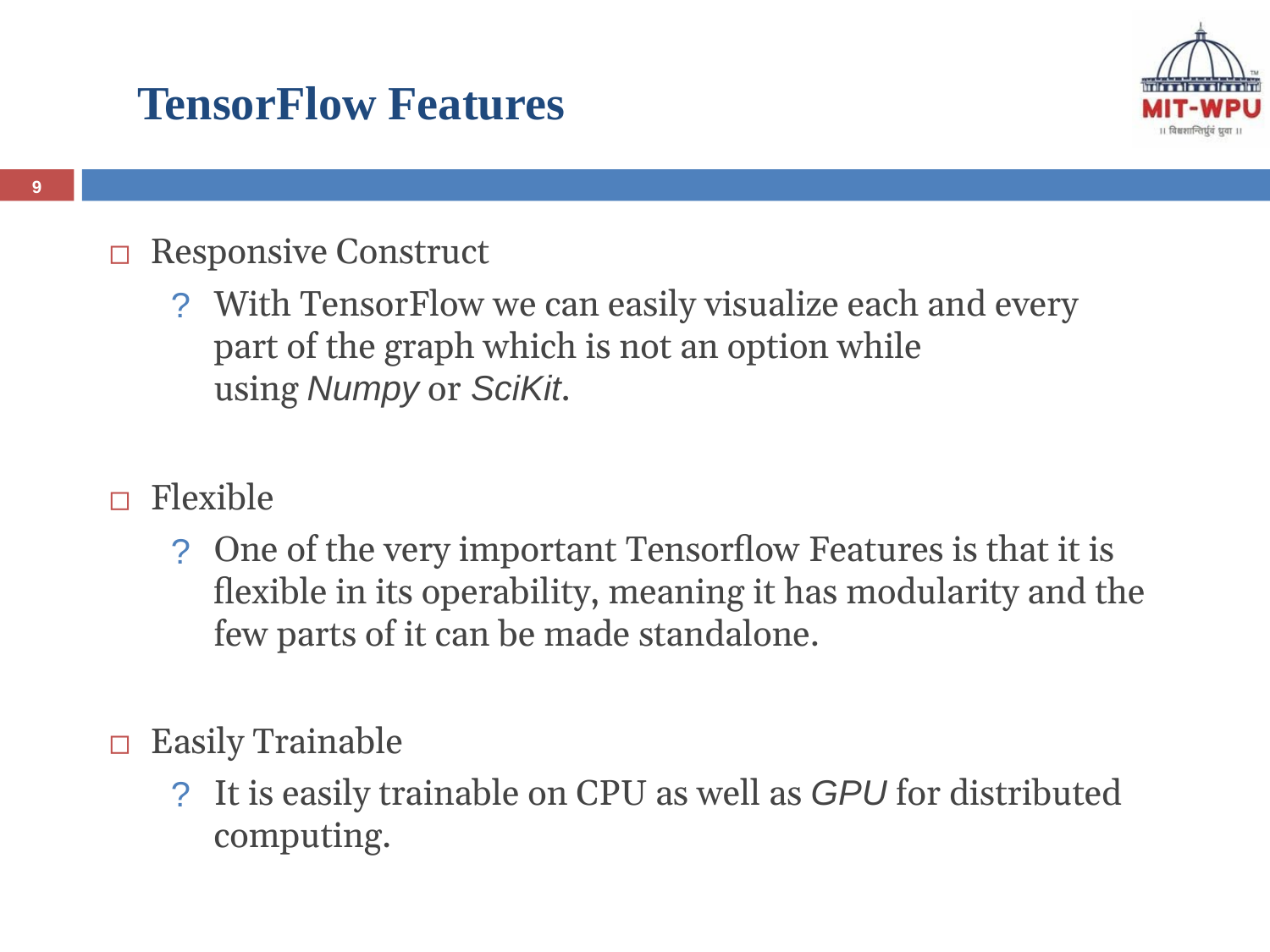

# TensorFlow Features
9
Responsive Construct
With TensorFlow we can easily visualize each and every part of the graph which is not an option while using Numpy or SciKit.

Flexible
One of the very important Tensorflow Features is that it is flexible in its operability, meaning it has modularity and the few parts of it can be made standalone.

Easily Trainable
It is easily trainable on CPU as well as GPU for distributed computing.